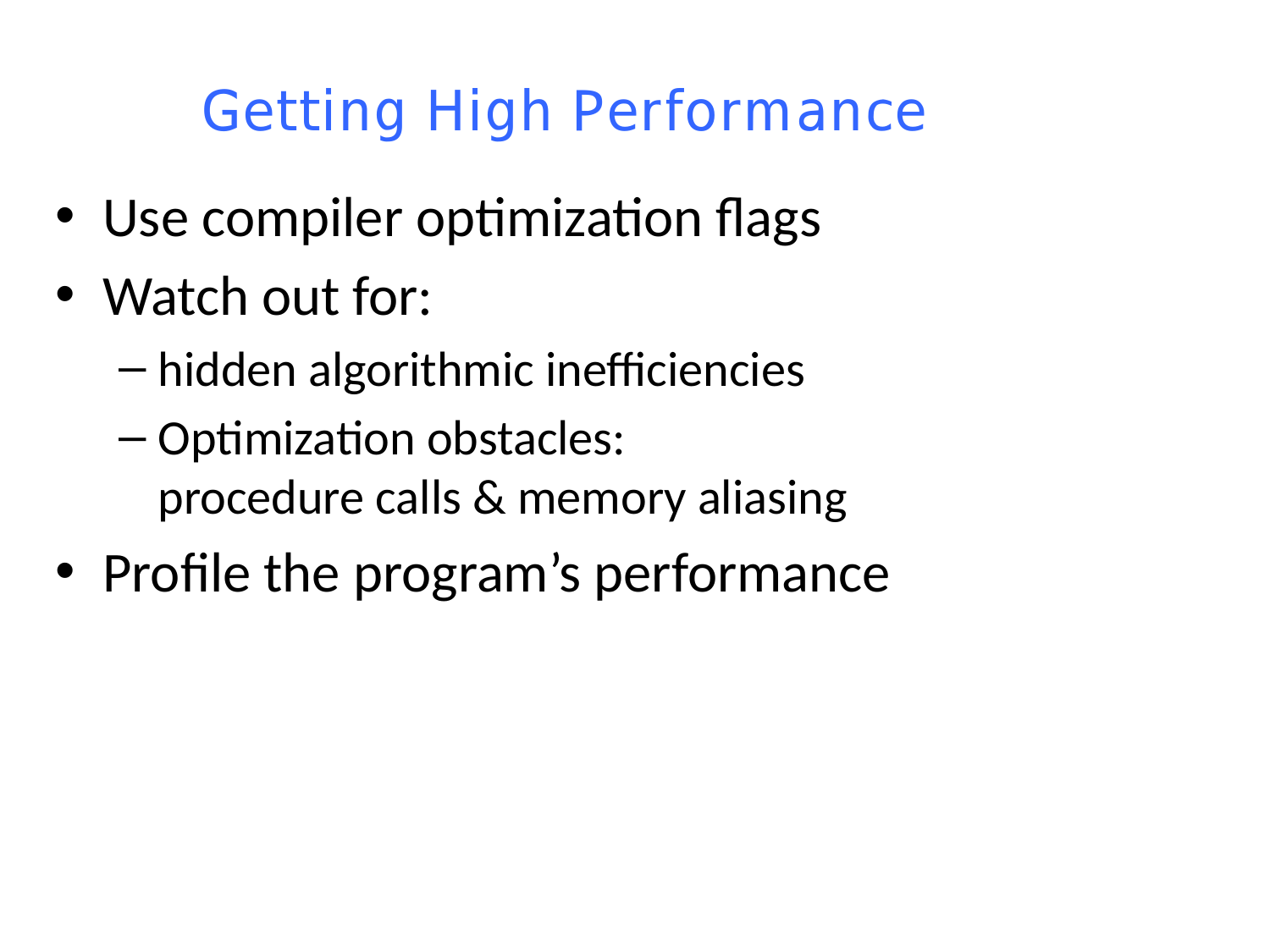

# Getting High Performance
Use compiler optimization flags
Watch out for:
hidden algorithmic inefficiencies
Optimization obstacles:
procedure calls & memory aliasing
Profile the program’s performance